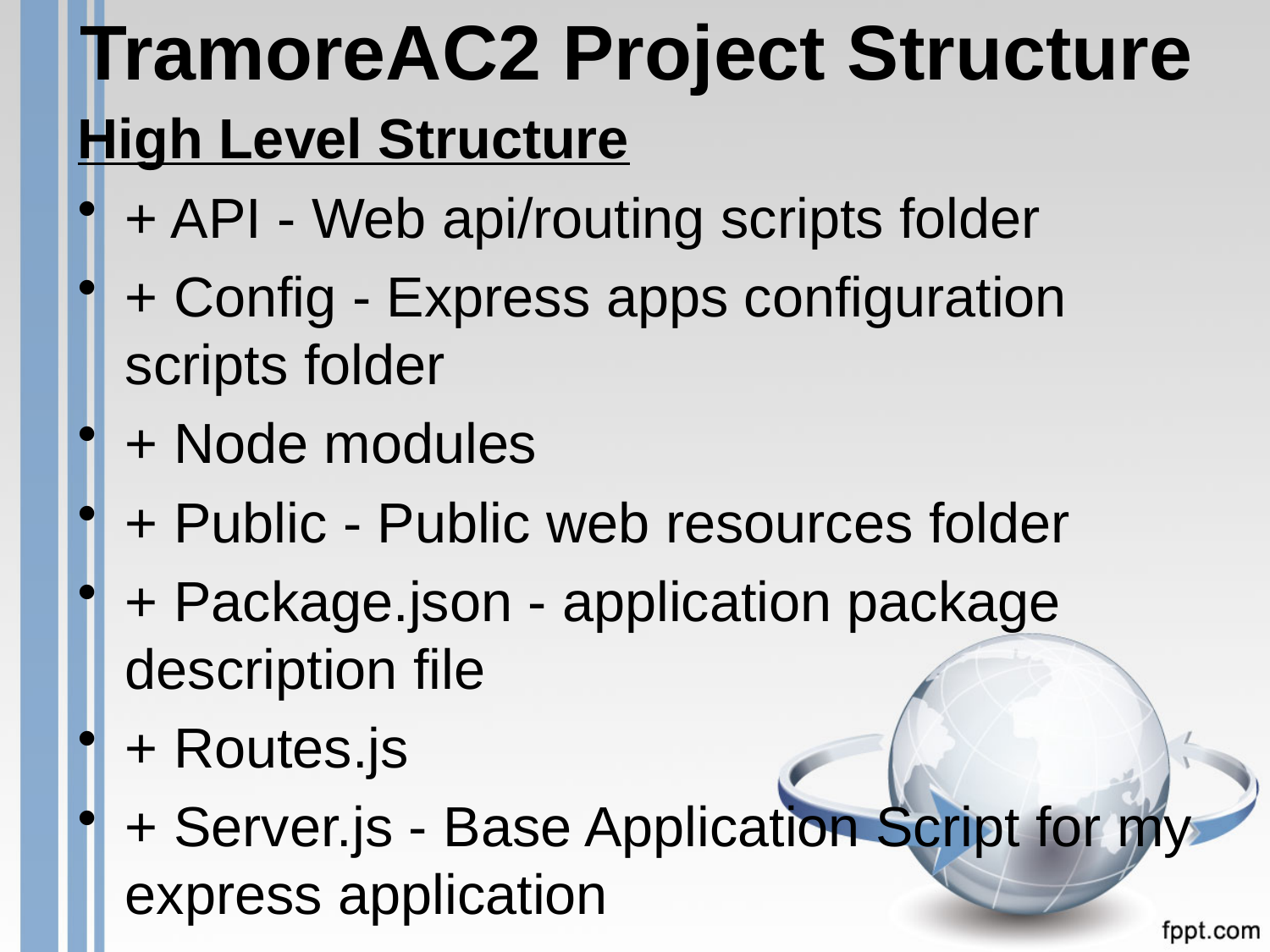

# TramoreAC2 Project Structure
High Level Structure
+ API - Web api/routing scripts folder
+ Config - Express apps configuration scripts folder
+ Node modules
+ Public - Public web resources folder
+ Package.json - application package description file
+ Routes.js
+ Server.js - Base Application Script for my express application